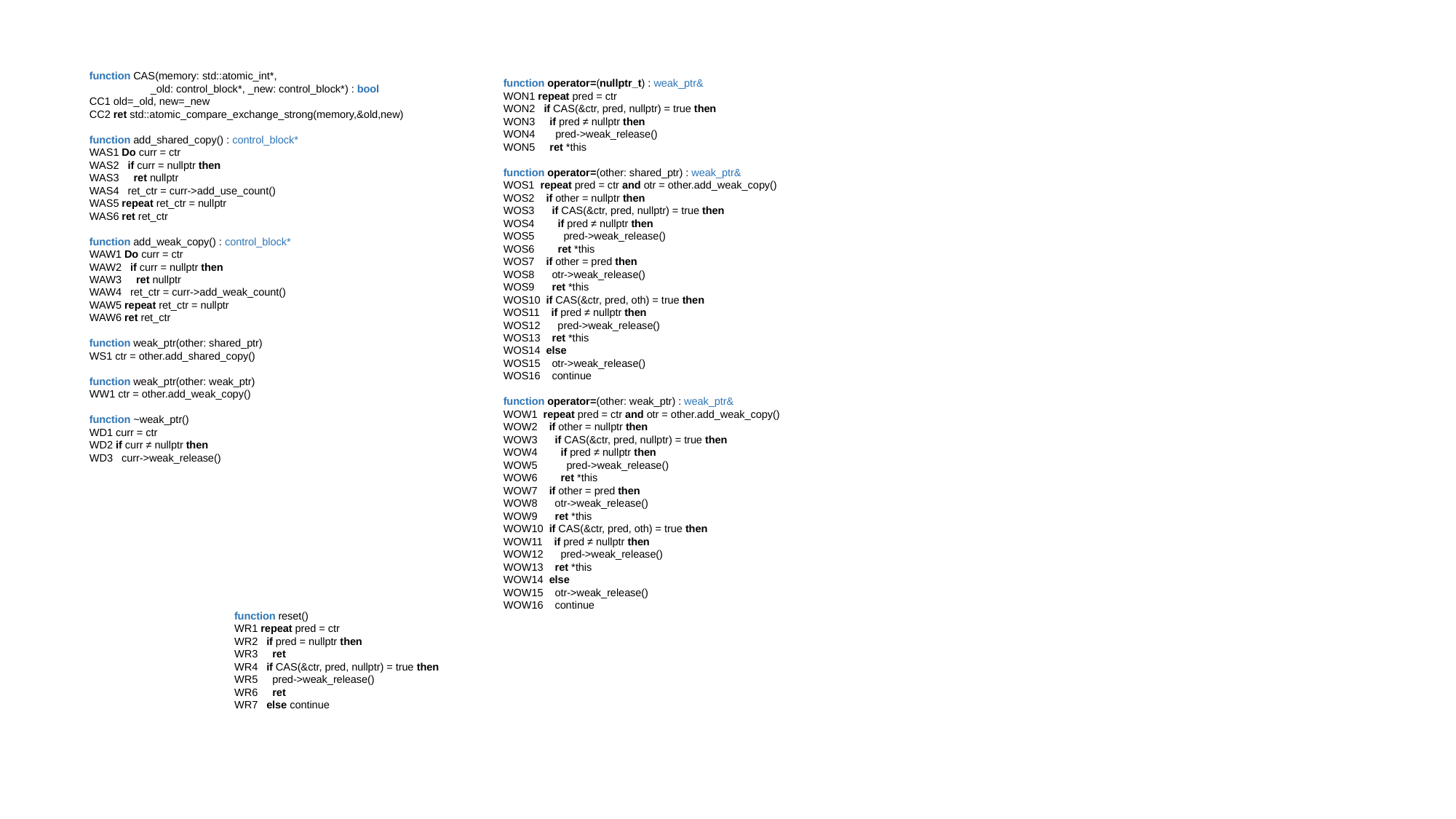

function CAS(memory: std::atomic_int*,
                     _old: control_block*, _new: control_block*) : bool
CC1 old=_old, new=_new
CC2 ret std::atomic_compare_exchange_strong(memory,&old,new)

function add_shared_copy() : control_block*
WAS1 Do curr = ctr
WAS2   if curr = nullptr then
WAS3     ret nullptr
WAS4   ret_ctr = curr->add_use_count()
WAS5 repeat ret_ctr = nullptr
WAS6 ret ret_ctr

function add_weak_copy() : control_block*
WAW1 Do curr = ctr
WAW2   if curr = nullptr then
WAW3     ret nullptr
WAW4   ret_ctr = curr->add_weak_count()
WAW5 repeat ret_ctr = nullptr
WAW6 ret ret_ctr

function weak_ptr(other: shared_ptr)
WS1 ctr = other.add_shared_copy()

function weak_ptr(other: weak_ptr)
WW1 ctr = other.add_weak_copy()

function ~weak_ptr()
WD1 curr = ctr
WD2 if curr ≠ nullptr then
WD3   curr->weak_release()
function operator=(nullptr_t) : weak_ptr&
WON1 repeat pred = ctr
WON2   if CAS(&ctr, pred, nullptr) = true then
WON3     if pred ≠ nullptr then
WON4       pred->weak_release()
WON5     ret *this

function operator=(other: shared_ptr) : weak_ptr&
WOS1  repeat pred = ctr and otr = other.add_weak_copy()
WOS2    if other = nullptr then
WOS3      if CAS(&ctr, pred, nullptr) = true then
WOS4        if pred ≠ nullptr then
WOS5          pred->weak_release()
WOS6        ret *this
WOS7    if other = pred then
WOS8      otr->weak_release()
WOS9      ret *this
WOS10  if CAS(&ctr, pred, oth) = true then
WOS11    if pred ≠ nullptr then
WOS12      pred->weak_release()
WOS13    ret *this
WOS14  else
WOS15    otr->weak_release()
WOS16    continue

function operator=(other: weak_ptr) : weak_ptr&
WOW1  repeat pred = ctr and otr = other.add_weak_copy()
WOW2    if other = nullptr then
WOW3      if CAS(&ctr, pred, nullptr) = true then
WOW4        if pred ≠ nullptr then
WOW5          pred->weak_release()
WOW6        ret *this
WOW7    if other = pred then
WOW8      otr->weak_release()
WOW9      ret *this
WOW10  if CAS(&ctr, pred, oth) = true then
WOW11    if pred ≠ nullptr then
WOW12      pred->weak_release()
WOW13    ret *this
WOW14  else
WOW15    otr->weak_release()
WOW16    continue

function reset()
WR1 repeat pred = ctr
WR2   if pred = nullptr then
WR3     ret
WR4   if CAS(&ctr, pred, nullptr) = true then
WR5     pred->weak_release()
WR6     ret
WR7   else continue